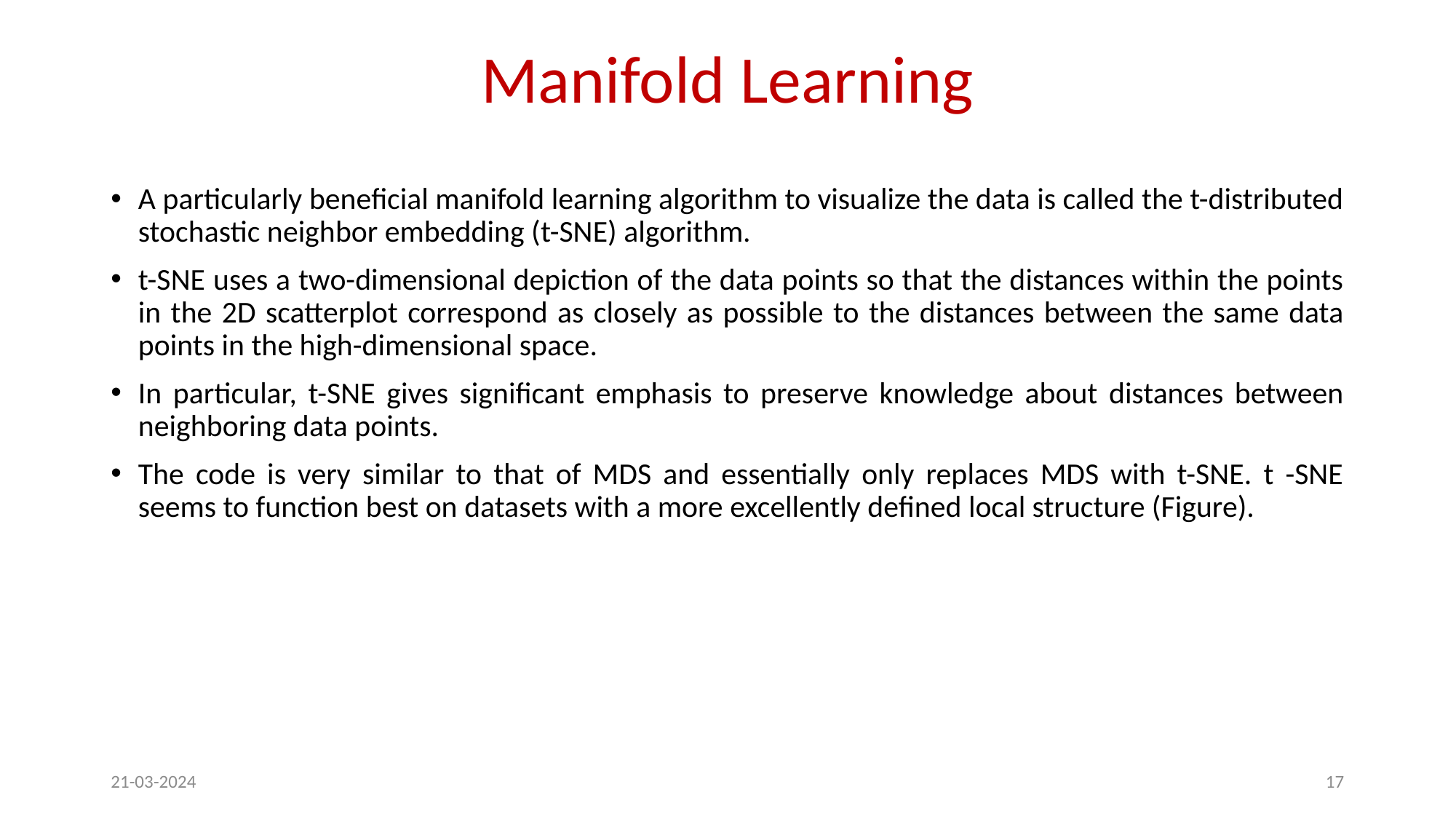

# Manifold Learning
A particularly beneficial manifold learning algorithm to visualize the data is called the t-distributed stochastic neighbor embedding (t-SNE) algorithm.
t-SNE uses a two-dimensional depiction of the data points so that the distances within the points in the 2D scatterplot correspond as closely as possible to the distances between the same data points in the high-dimensional space.
In particular, t-SNE gives significant emphasis to preserve knowledge about distances between neighboring data points.
The code is very similar to that of MDS and essentially only replaces MDS with t-SNE. t -SNE seems to function best on datasets with a more excellently defined local structure (Figure).
21-03-2024
17